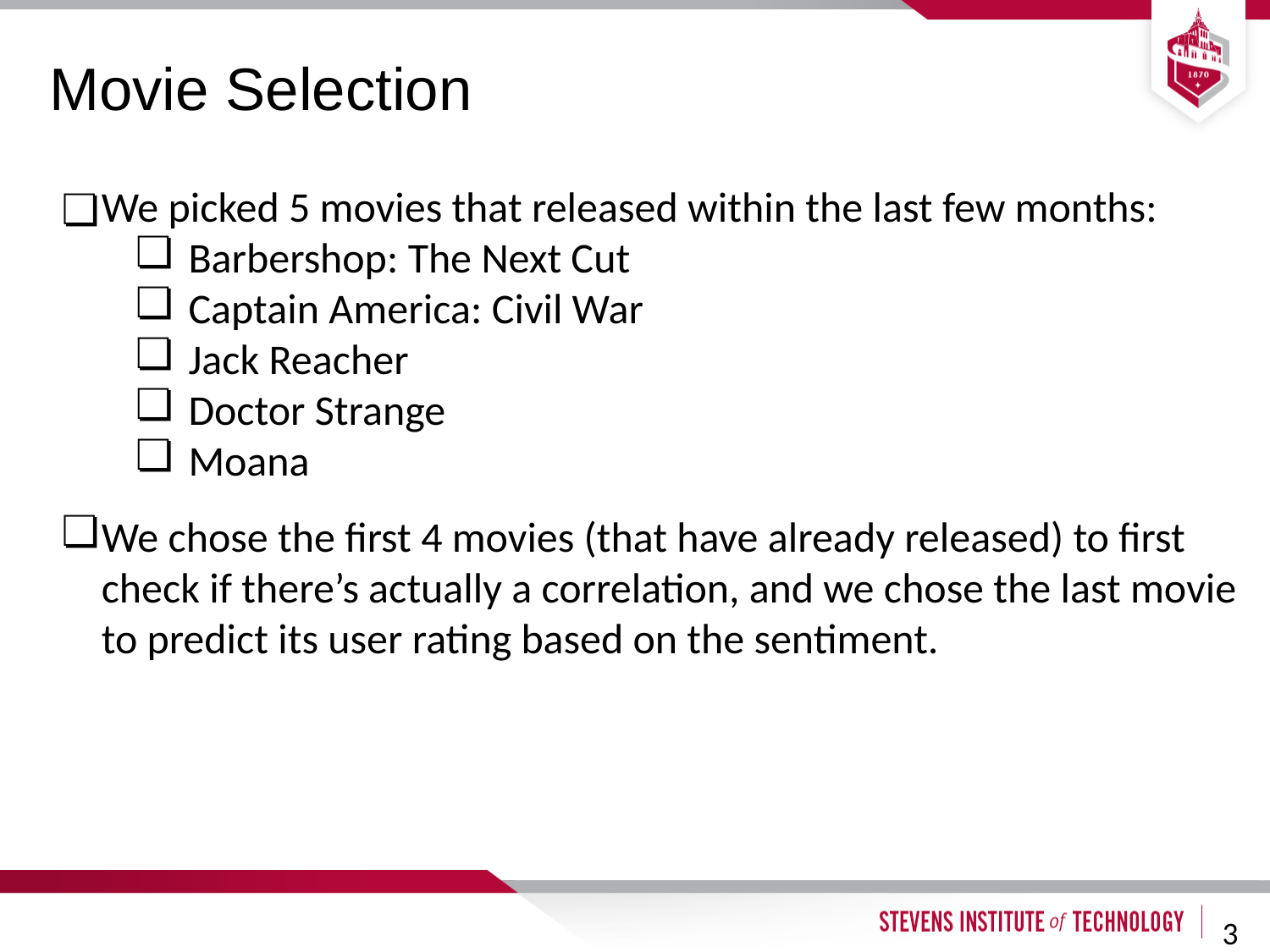

Movie Selection
We picked 5 movies that released within the last few months:
Barbershop: The Next Cut
Captain America: Civil War
Jack Reacher
Doctor Strange
Moana

We chose the first 4 movies (that have already released) to first check if there’s actually a correlation, and we chose the last movie to predict its user rating based on the sentiment.

3